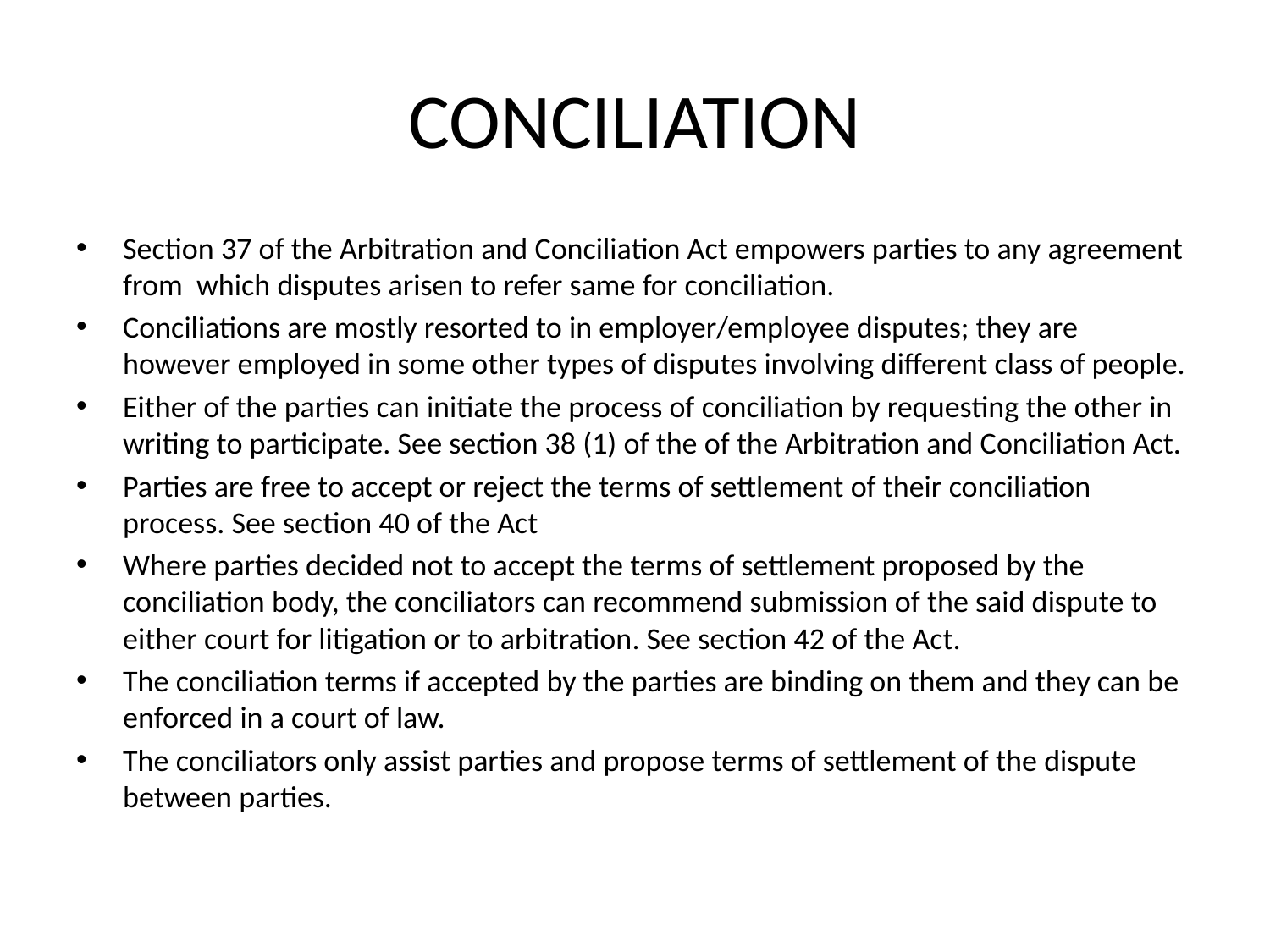

# CONCILIATION
Section 37 of the Arbitration and Conciliation Act empowers parties to any agreement from  which disputes arisen to refer same for conciliation.
Conciliations are mostly resorted to in employer/employee disputes; they are however employed in some other types of disputes involving different class of people.
Either of the parties can initiate the process of conciliation by requesting the other in writing to participate. See section 38 (1) of the of the Arbitration and Conciliation Act.
Parties are free to accept or reject the terms of settlement of their conciliation process. See section 40 of the Act
Where parties decided not to accept the terms of settlement proposed by the conciliation body, the conciliators can recommend submission of the said dispute to either court for litigation or to arbitration. See section 42 of the Act.
The conciliation terms if accepted by the parties are binding on them and they can be enforced in a court of law.
The conciliators only assist parties and propose terms of settlement of the dispute between parties.